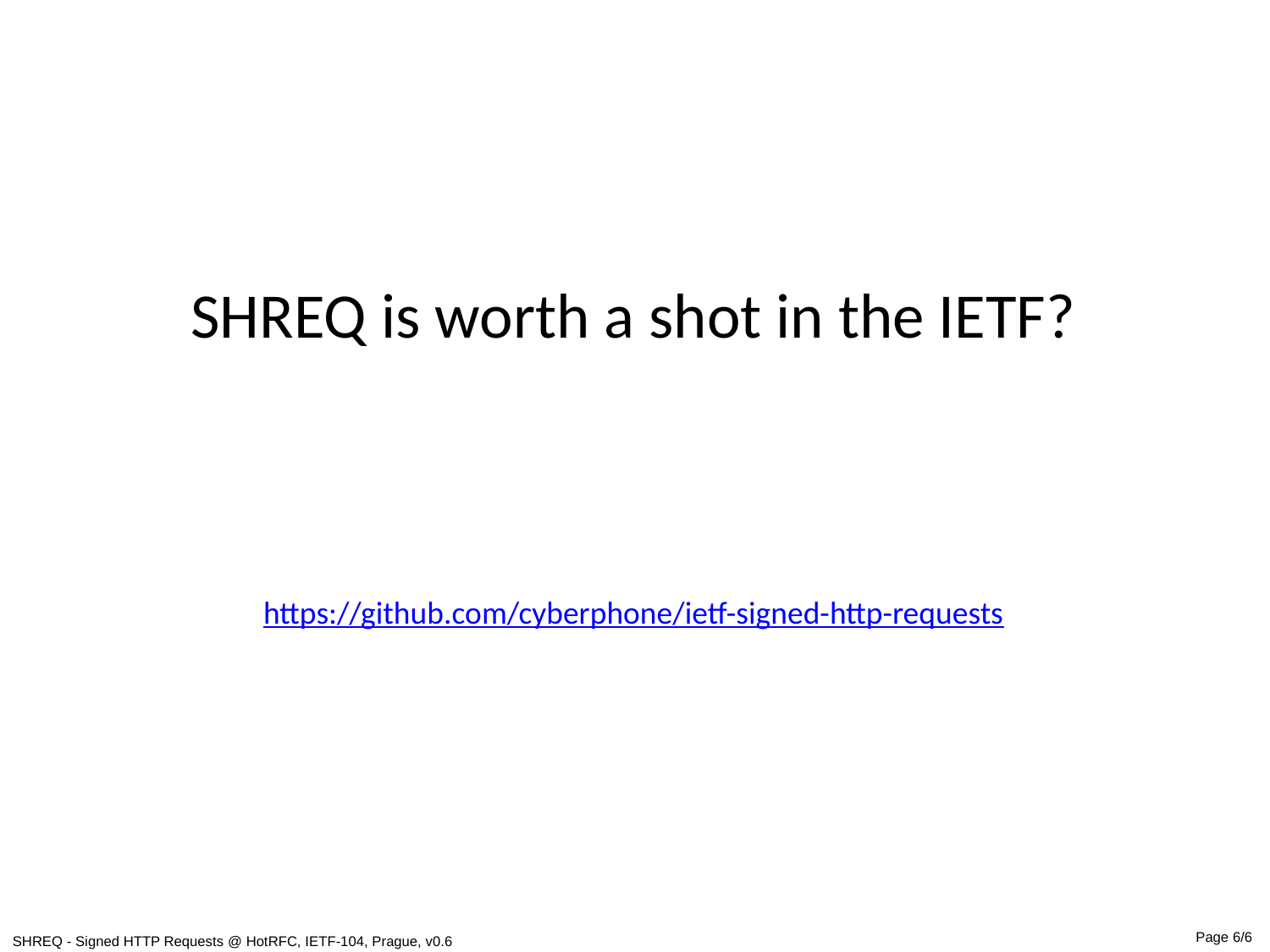

SHREQ is worth a shot in the IETF?
https://github.com/cyberphone/ietf-signed-http-requests